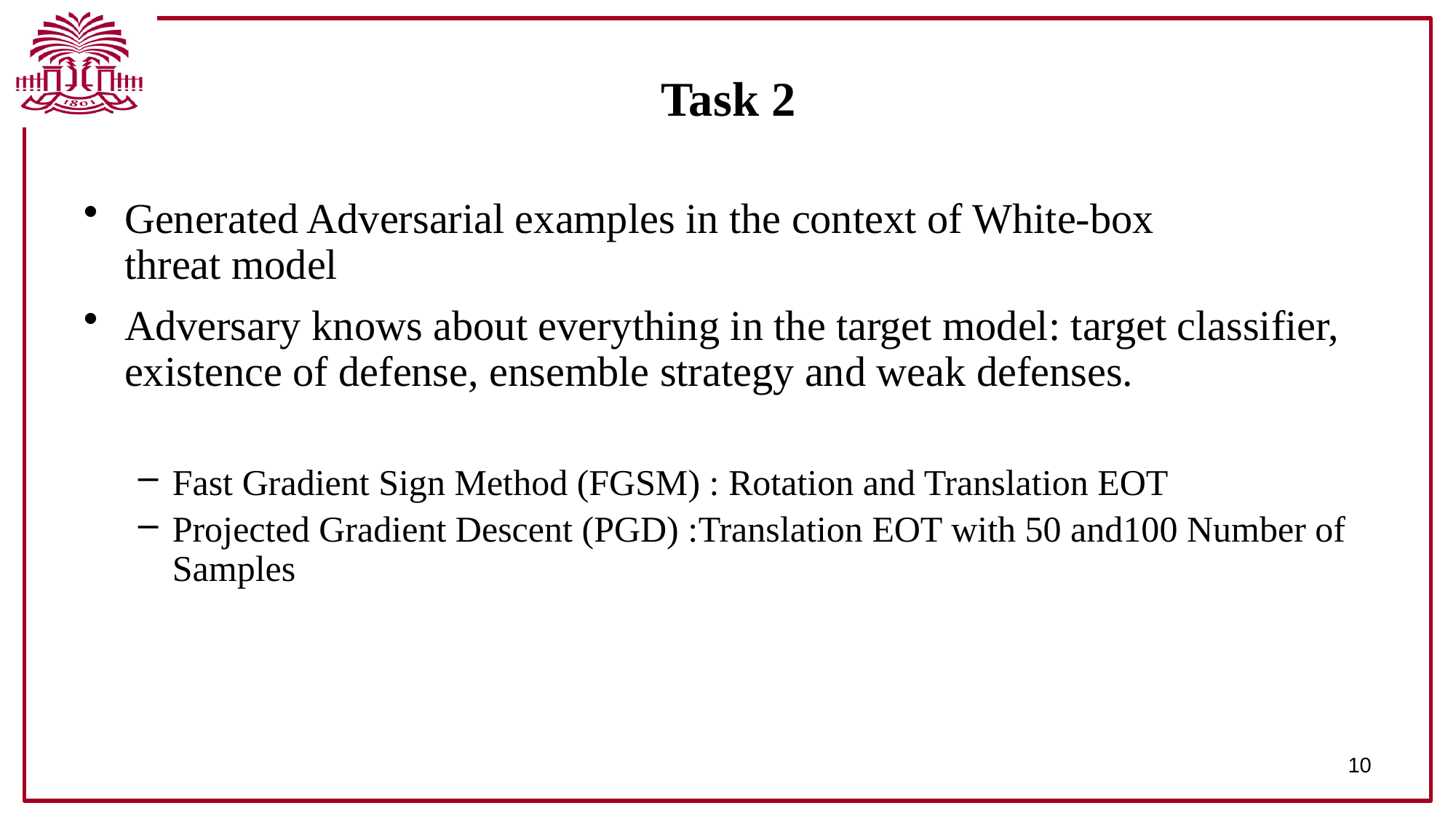

# Task 2
Generated Adversarial examples in the context of White-box threat model
Adversary knows about everything in the target model: target classifier,  existence of defense, ensemble strategy and weak defenses.

Fast Gradient Sign Method (FGSM) : Rotation and Translation EOT
Projected Gradient Descent (PGD) :Translation EOT with 50 and100 Number of Samples

10